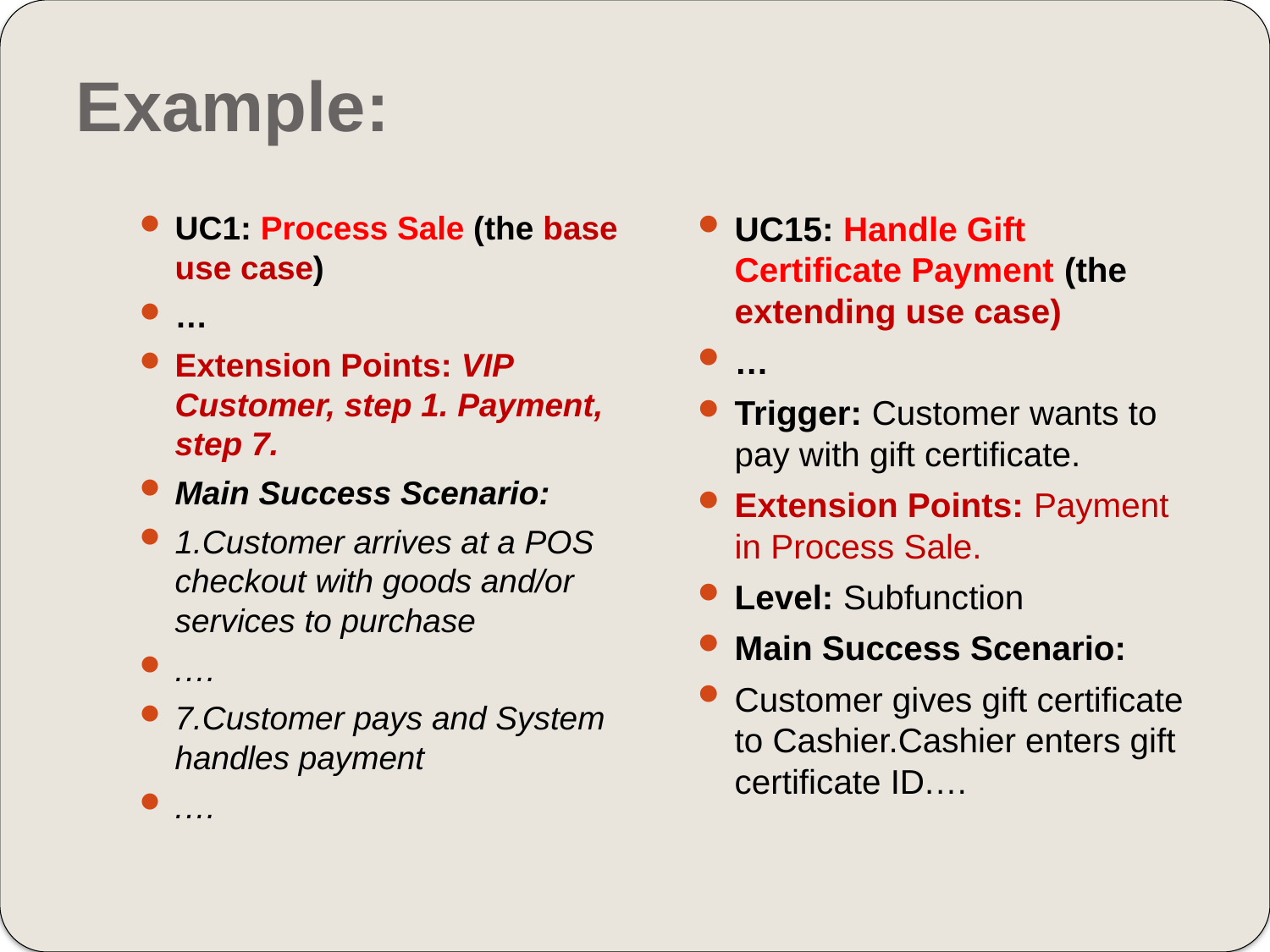

# Example:
UC1: Process Sale (the base use case)
…
Extension Points: VIP Customer, step 1. Payment, step 7.
Main Success Scenario:
1.Customer arrives at a POS checkout with goods and/or services to purchase
.…
7.Customer pays and System handles payment
.…

UC15: Handle Gift Certificate Payment (the extending use case)
…
Trigger: Customer wants to pay with gift certificate.
Extension Points: Payment in Process Sale.
Level: Subfunction
Main Success Scenario:
Customer gives gift certificate to Cashier. Cashier enters gift certificate ID. …